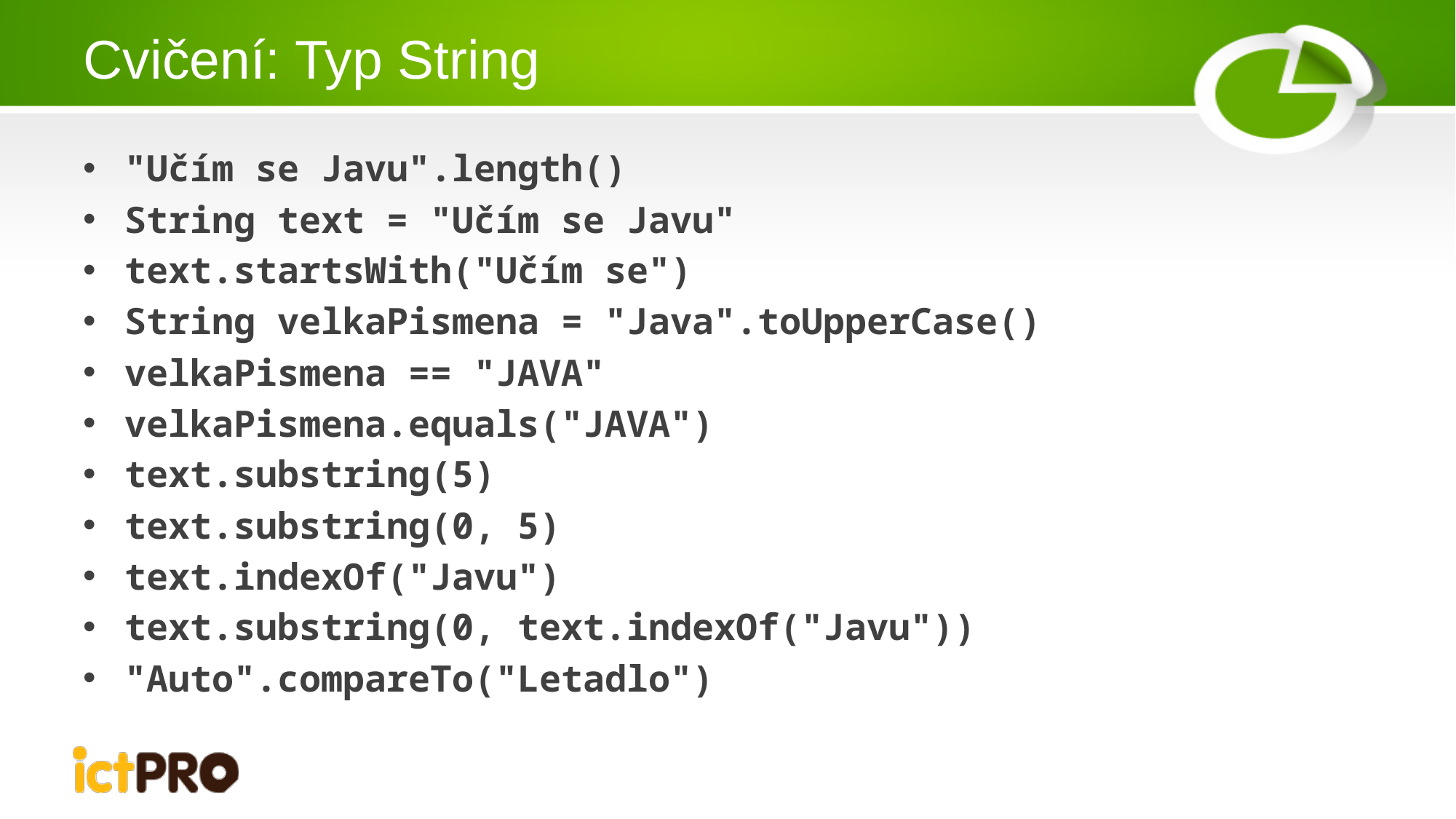

# Cvičení: Typ String
"Učím se Javu".length()
String text = "Učím se Javu"
text.startsWith("Učím se")
String velkaPismena = "Java".toUpperCase()
velkaPismena == "JAVA"
velkaPismena.equals("JAVA")
text.substring(5)
text.substring(0, 5)
text.indexOf("Javu")
text.substring(0, text.indexOf("Javu"))
"Auto".compareTo("Letadlo")